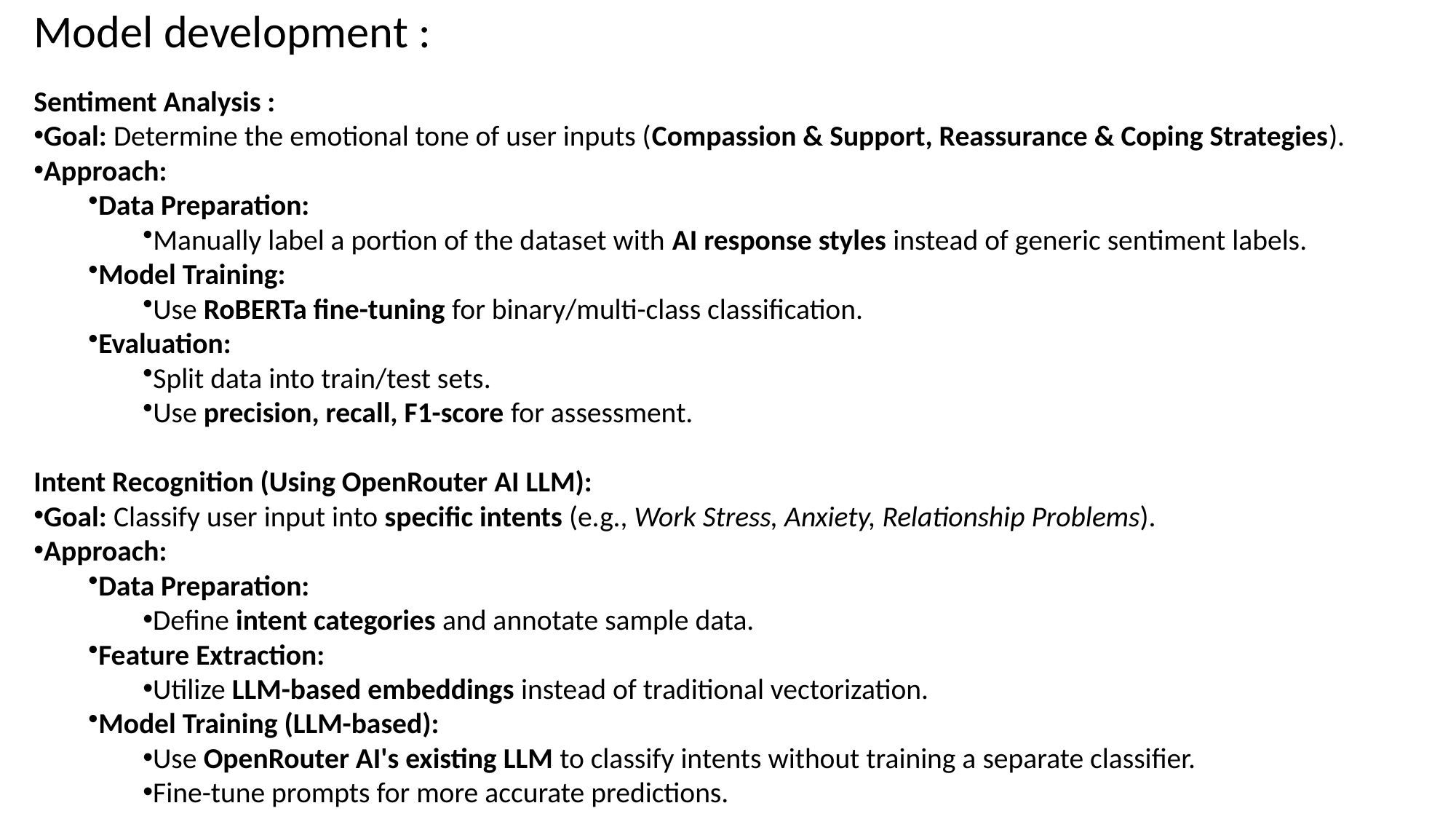

# Model development :
Sentiment Analysis :
Goal: Determine the emotional tone of user inputs (Compassion & Support, Reassurance & Coping Strategies).
Approach:
Data Preparation:
Manually label a portion of the dataset with AI response styles instead of generic sentiment labels.
Model Training:
Use RoBERTa fine-tuning for binary/multi-class classification.
Evaluation:
Split data into train/test sets.
Use precision, recall, F1-score for assessment.

Intent Recognition (Using OpenRouter AI LLM):
Goal: Classify user input into specific intents (e.g., Work Stress, Anxiety, Relationship Problems).
Approach:
Data Preparation:
Define intent categories and annotate sample data.
Feature Extraction:
Utilize LLM-based embeddings instead of traditional vectorization.
Model Training (LLM-based):
Use OpenRouter AI's existing LLM to classify intents without training a separate classifier.
Fine-tune prompts for more accurate predictions.